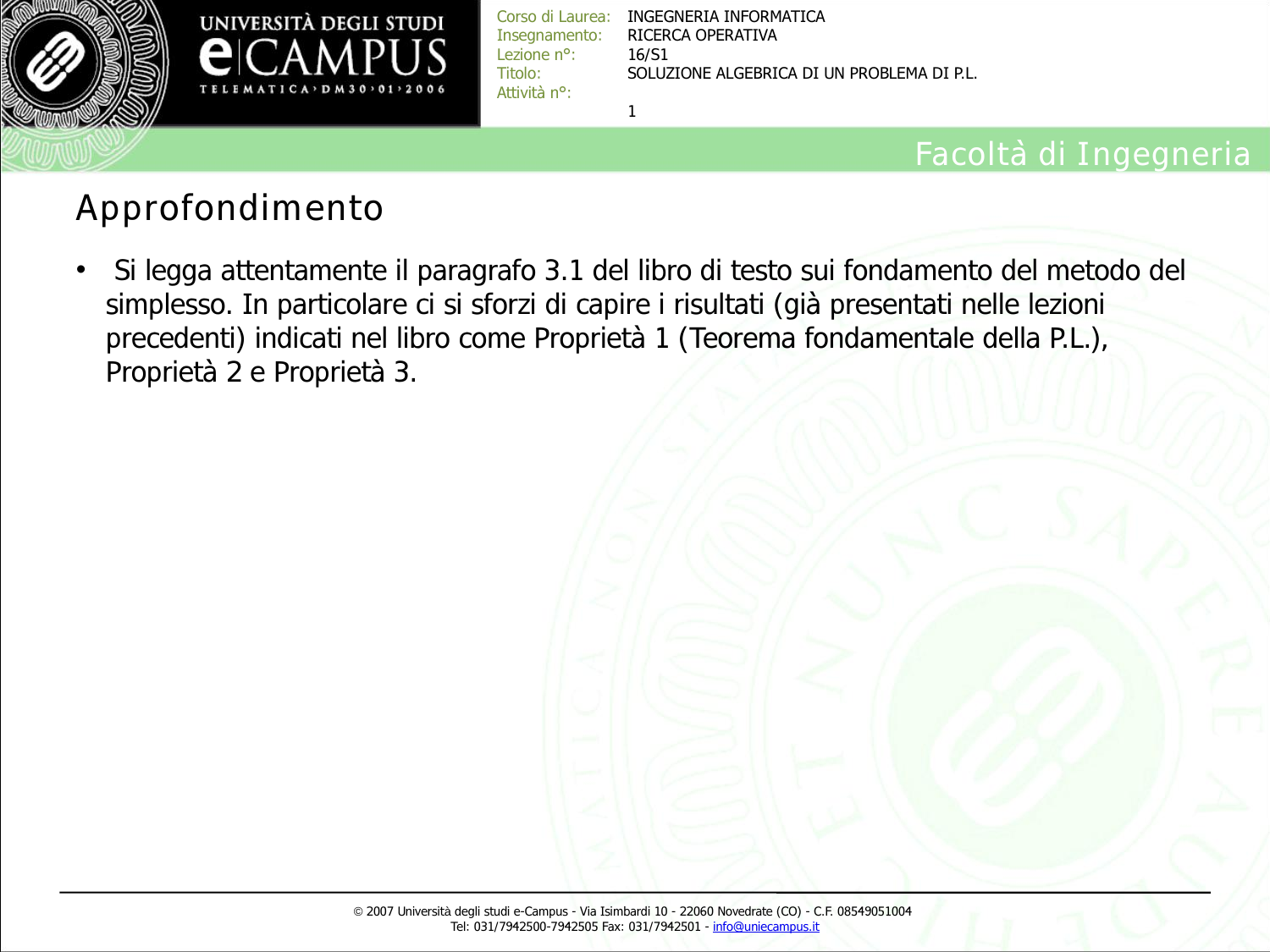

# Approfondimento
 Si legga attentamente il paragrafo 3.1 del libro di testo sui fondamento del metodo del simplesso. In particolare ci si sforzi di capire i risultati (già presentati nelle lezioni precedenti) indicati nel libro come Proprietà 1 (Teorema fondamentale della P.L.), Proprietà 2 e Proprietà 3.